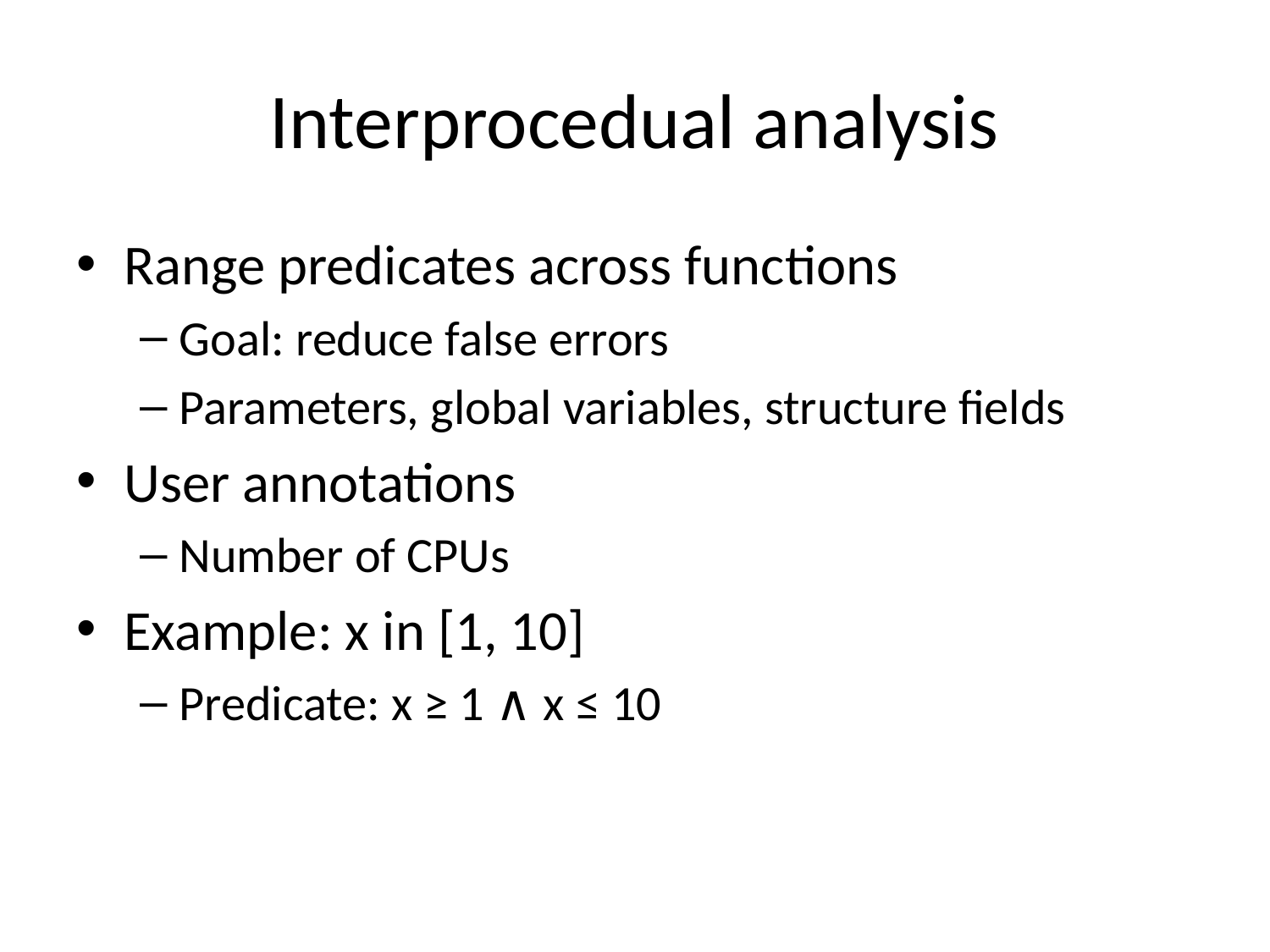

# Interprocedual analysis
Range predicates across functions
Goal: reduce false errors
Parameters, global variables, structure fields
User annotations
Number of CPUs
Example: x in [1, 10]
Predicate: x ≥ 1 ∧ x ≤ 10